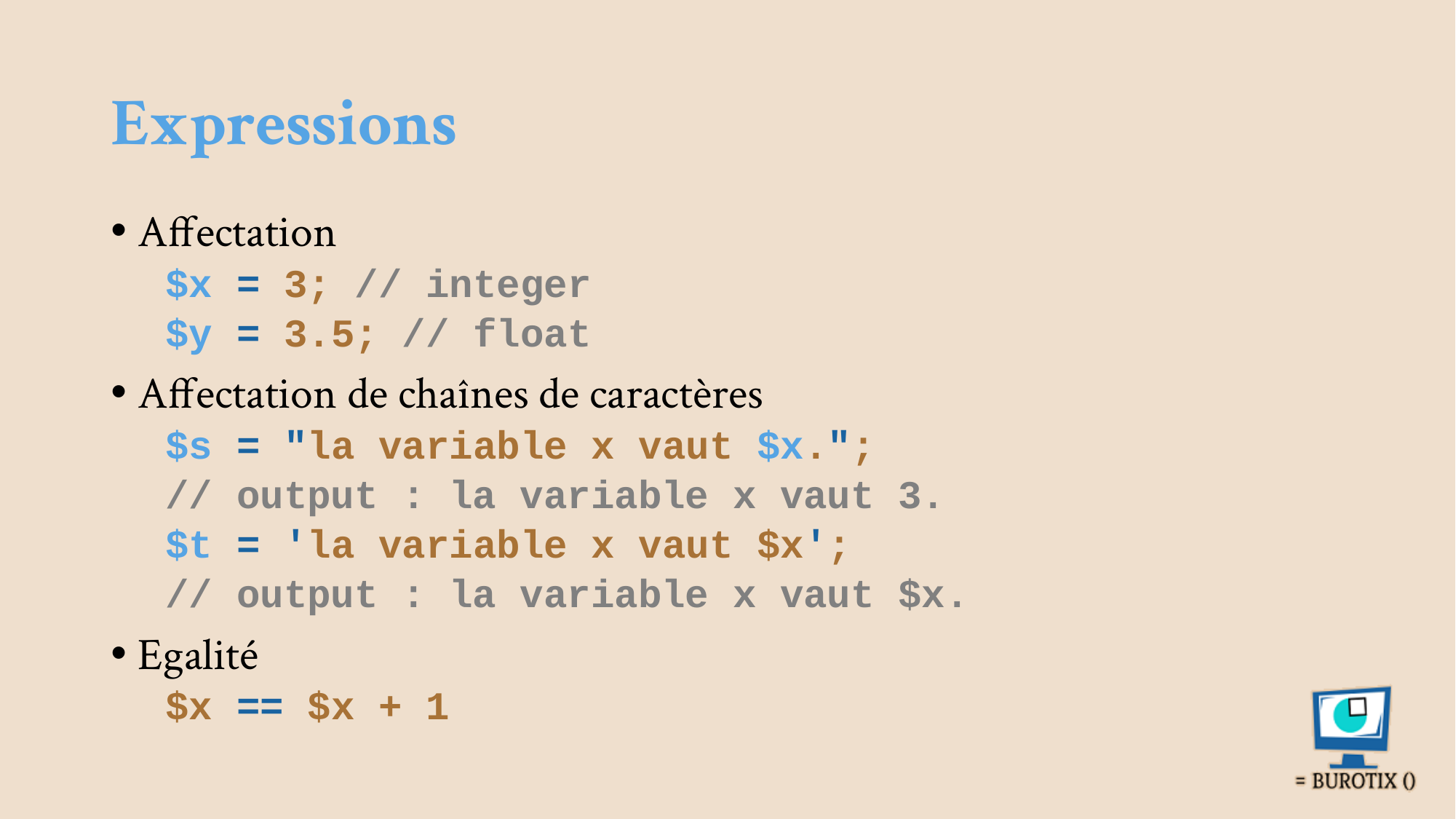

# Expressions
Affectation
$x = 3; // integer
$y = 3.5; // float
Affectation de chaînes de caractères
$s = "la variable x vaut $x.";
	// output : la variable x vaut 3.
$t = 'la variable x vaut $x';
	// output : la variable x vaut $x.
Egalité
$x == $x + 1